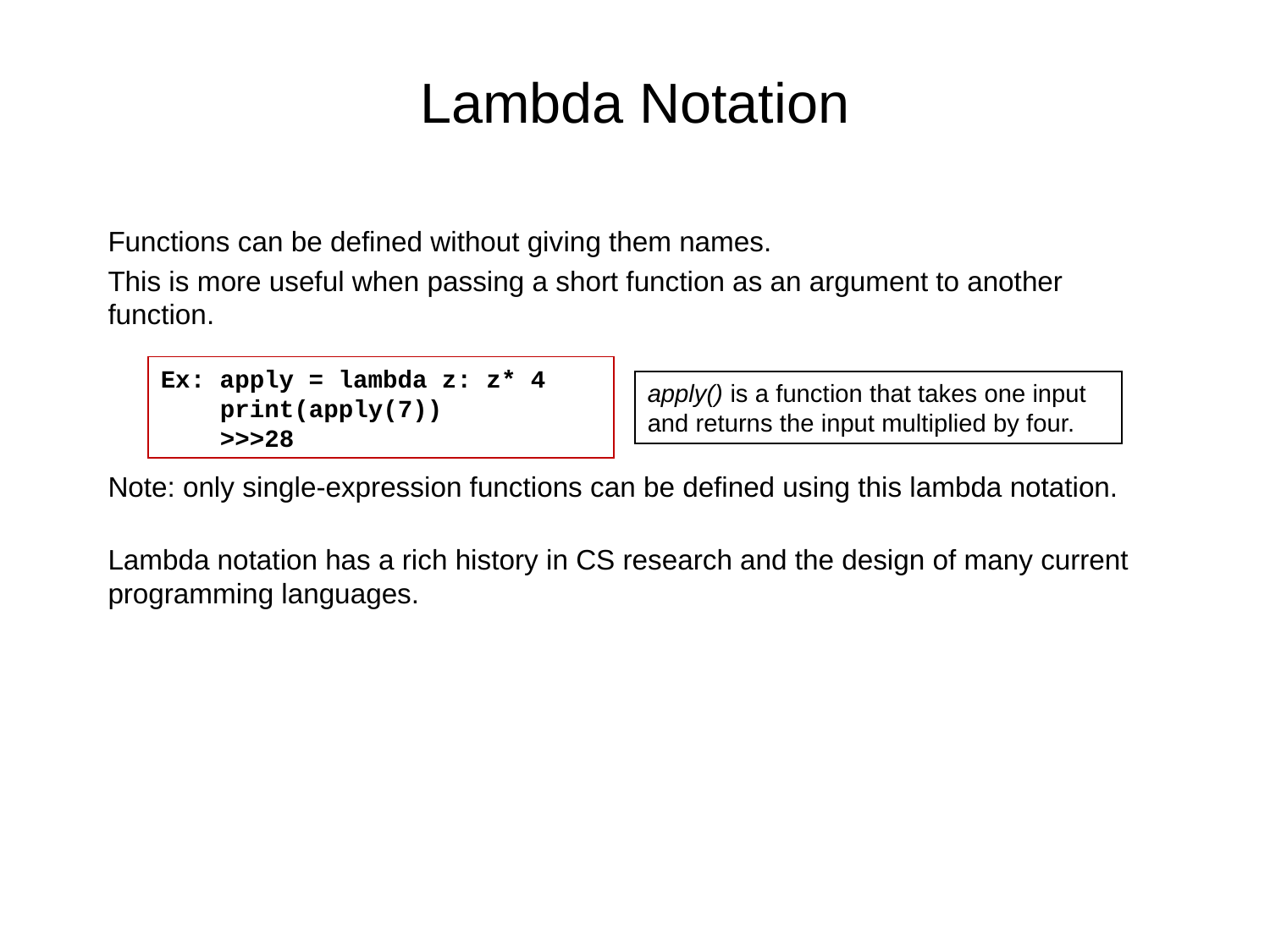

# Lambda Notation

Functions can be defined without giving them names.
This is more useful when passing a short function as an argument to another function.

Note: only single-expression functions can be defined using this lambda notation.
Lambda notation has a rich history in CS research and the design of many current programming languages.

Ex: apply = lambda z: z* 4
    print(apply(7))
    >>>28
apply() is a function that takes one input and returns the input multiplied by four.